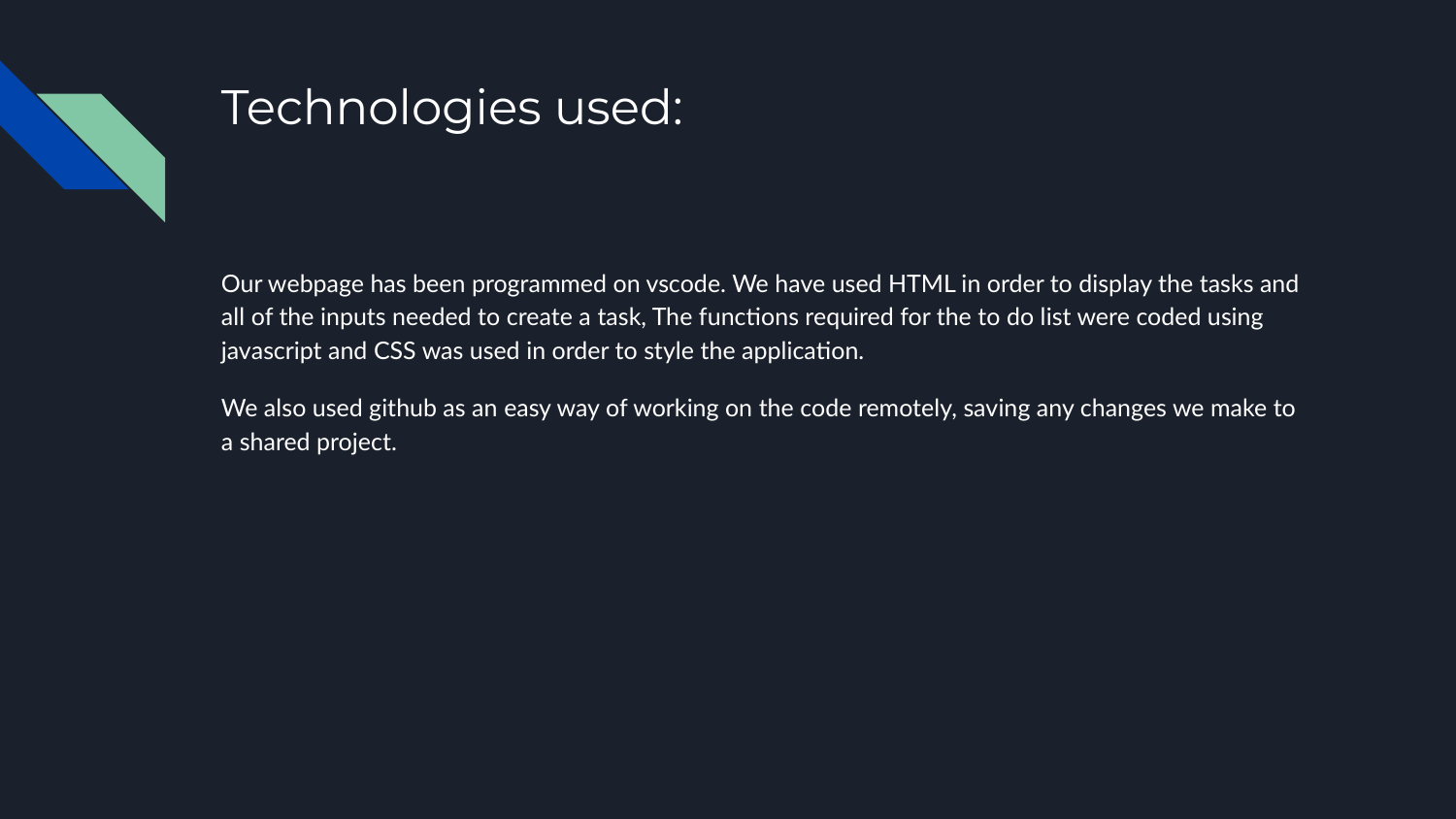

# Technologies used:
Our webpage has been programmed on vscode. We have used HTML in order to display the tasks and all of the inputs needed to create a task, The functions required for the to do list were coded using javascript and CSS was used in order to style the application.
We also used github as an easy way of working on the code remotely, saving any changes we make to a shared project.